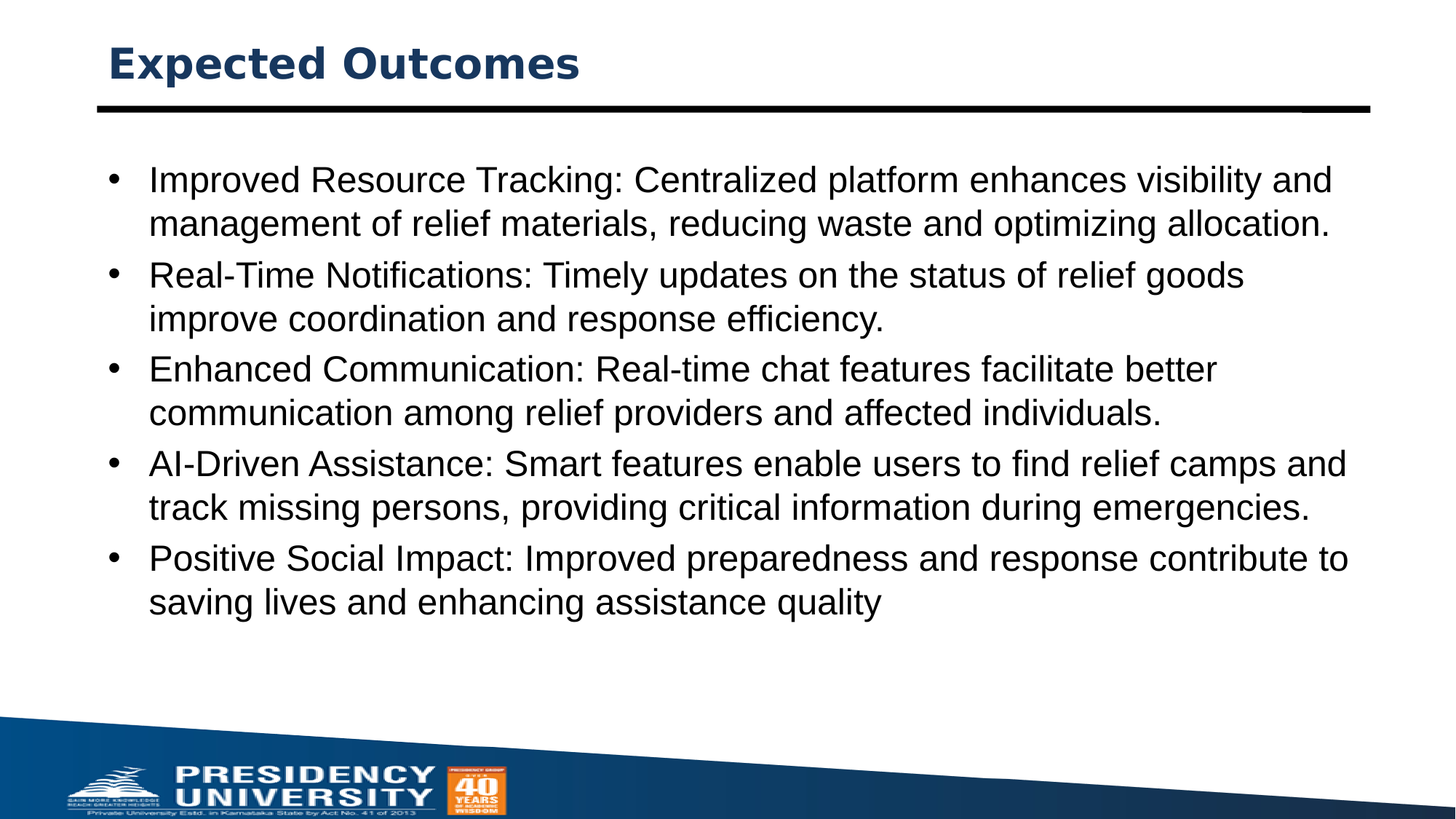

# Expected Outcomes
Improved Resource Tracking: Centralized platform enhances visibility and management of relief materials, reducing waste and optimizing allocation.
Real-Time Notifications: Timely updates on the status of relief goods improve coordination and response efficiency.
Enhanced Communication: Real-time chat features facilitate better communication among relief providers and affected individuals.
AI-Driven Assistance: Smart features enable users to find relief camps and track missing persons, providing critical information during emergencies.
Positive Social Impact: Improved preparedness and response contribute to saving lives and enhancing assistance quality